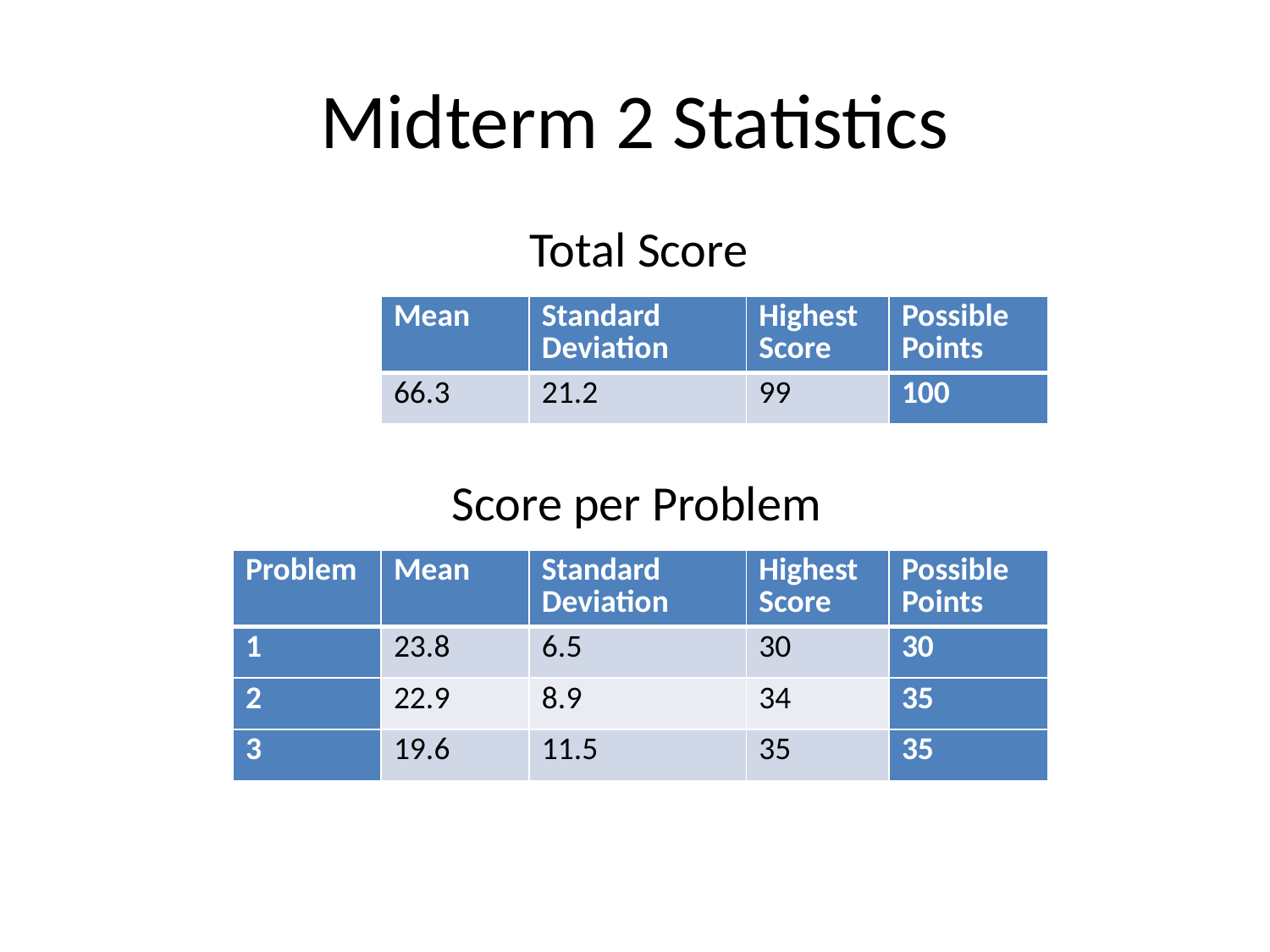

# Midterm 2 Statistics
Total Score
| Mean | Standard Deviation | Highest Score | Possible Points |
| --- | --- | --- | --- |
| 66.3 | 21.2 | 99 | 100 |
Score per Problem
| Problem | Mean | Standard Deviation | Highest Score | Possible Points |
| --- | --- | --- | --- | --- |
| 1 | 23.8 | 6.5 | 30 | 30 |
| 2 | 22.9 | 8.9 | 34 | 35 |
| 3 | 19.6 | 11.5 | 35 | 35 |